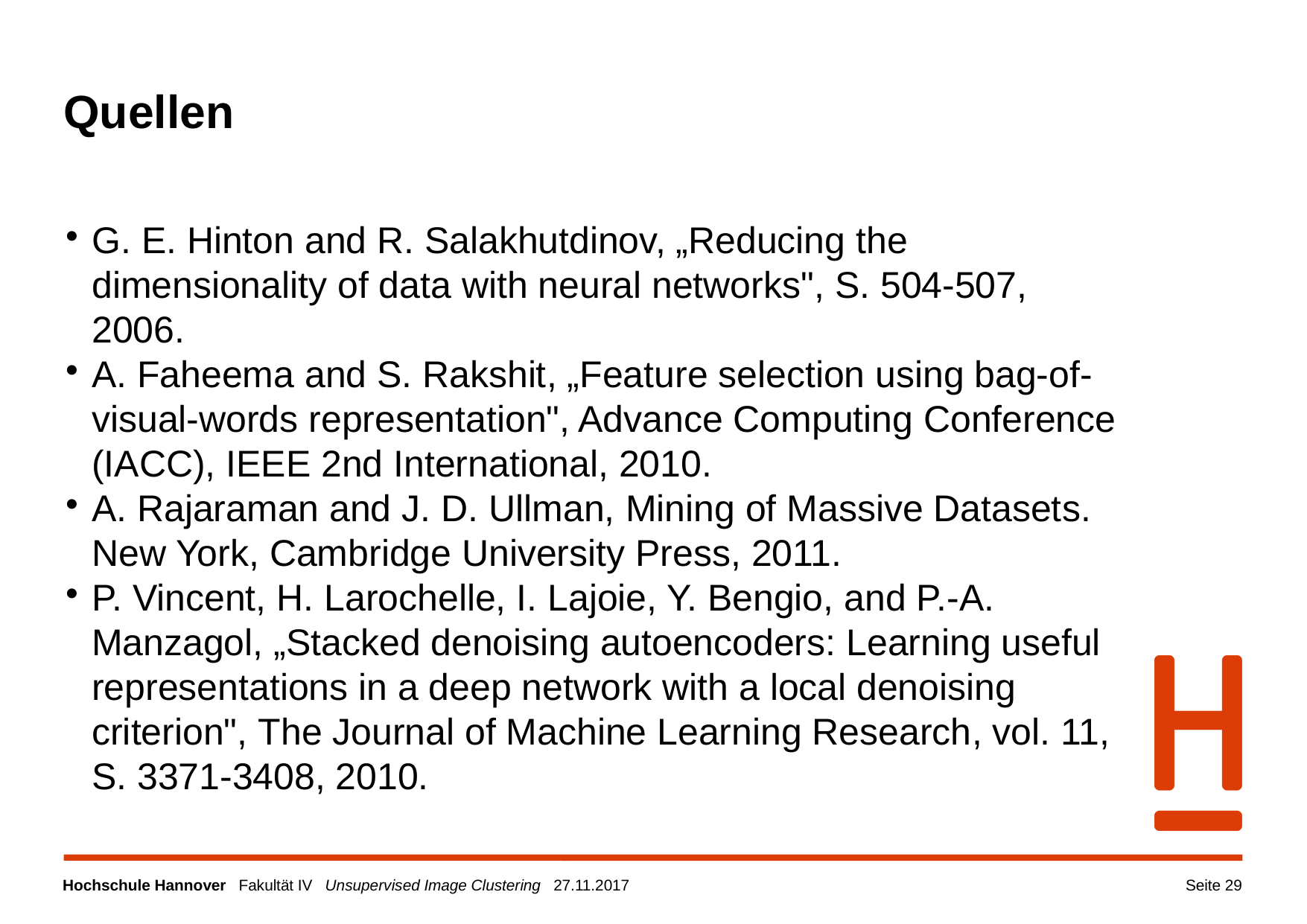

Quellen
G. E. Hinton and R. Salakhutdinov, „Reducing the dimensionality of data with neural networks", S. 504-507, 2006.
A. Faheema and S. Rakshit, „Feature selection using bag-of-visual-words representation", Advance Computing Conference (IACC), IEEE 2nd International, 2010.
A. Rajaraman and J. D. Ullman, Mining of Massive Datasets. New York, Cambridge University Press, 2011.
P. Vincent, H. Larochelle, I. Lajoie, Y. Bengio, and P.-A. Manzagol, „Stacked denoising autoencoders: Learning useful representations in a deep network with a local denoising criterion", The Journal of Machine Learning Research, vol. 11, S. 3371-3408, 2010.

Seite 29